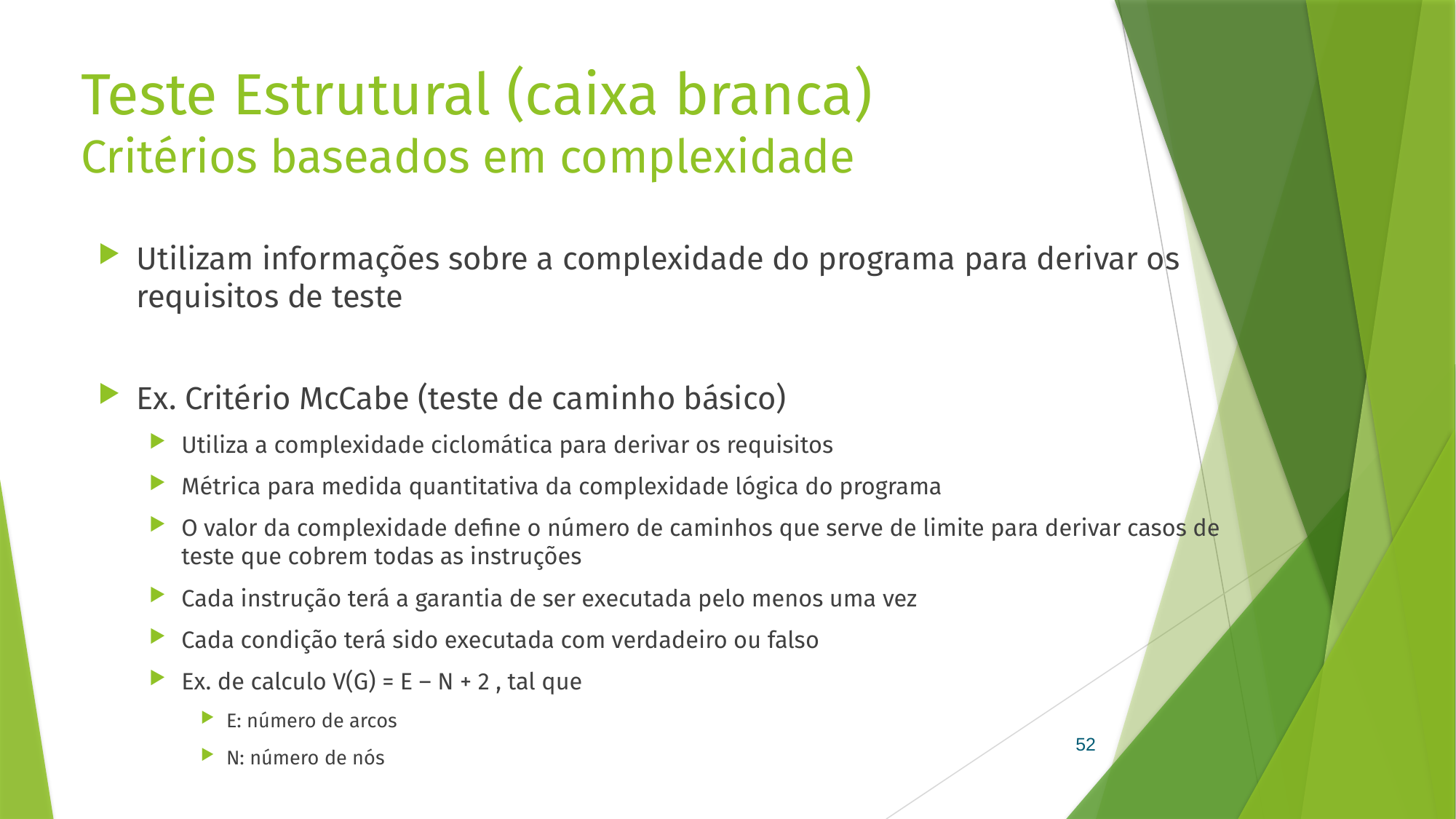

# Teste Estrutural (caixa branca) Critérios baseados em complexidade
Utilizam informações sobre a complexidade do programa para derivar os requisitos de teste

Ex. Critério McCabe (teste de caminho básico)
Utiliza a complexidade ciclomática para derivar os requisitos
Métrica para medida quantitativa da complexidade lógica do programa
O valor da complexidade define o número de caminhos que serve de limite para derivar casos de teste que cobrem todas as instruções
Cada instrução terá a garantia de ser executada pelo menos uma vez
Cada condição terá sido executada com verdadeiro ou falso
Ex. de calculo V(G) = E – N + 2 , tal que
E: número de arcos
N: número de nós
52